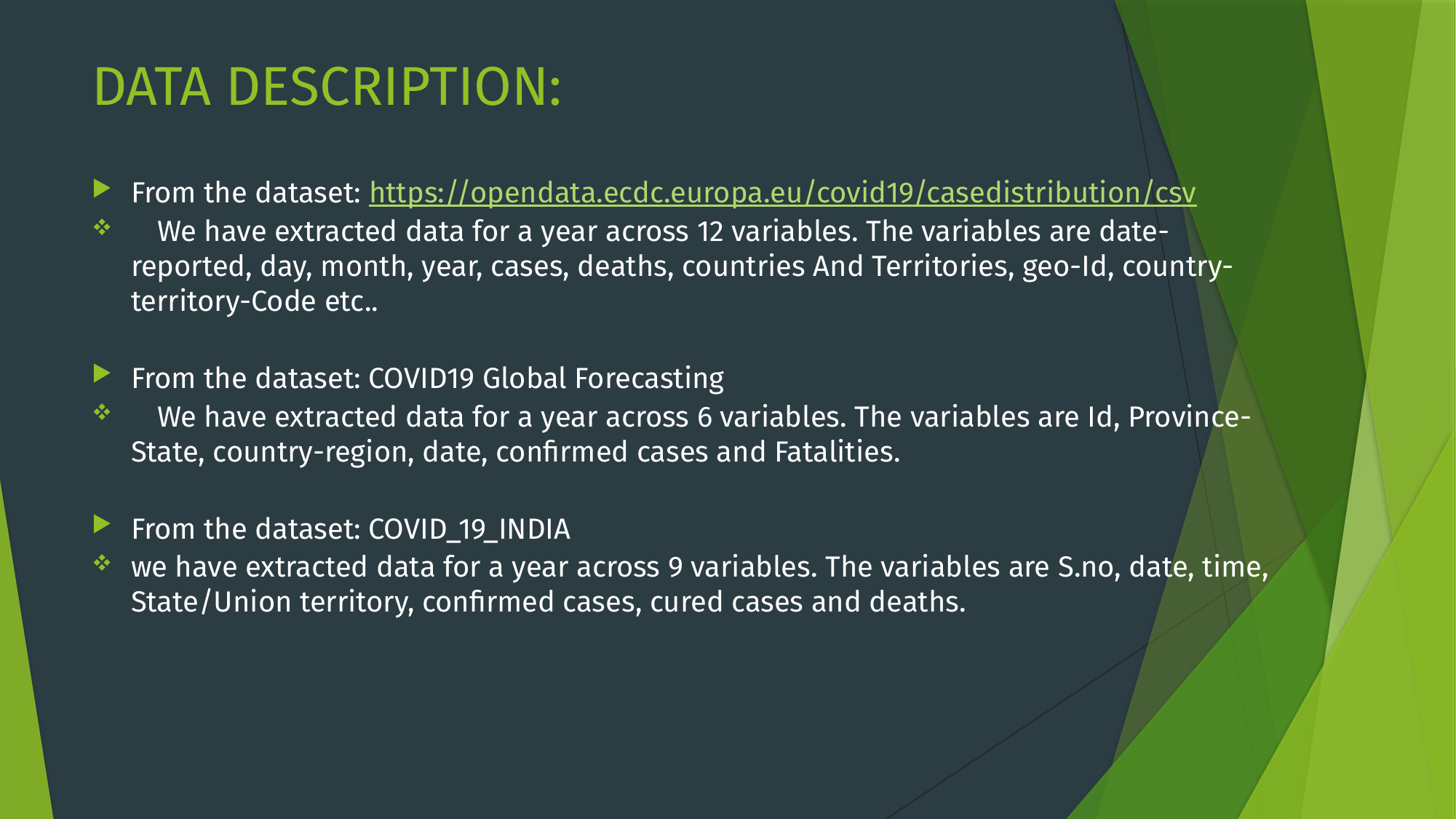

# DATA DESCRIPTION:
From the dataset: https://opendata.ecdc.europa.eu/covid19/casedistribution/csv
	We have extracted data for a year across 12 variables. The variables are date-reported, day, month, year, cases, deaths, countries And Territories, geo-Id, country-territory-Code etc..

From the dataset: COVID19 Global Forecasting
	We have extracted data for a year across 6 variables. The variables are Id, Province-State, country-region, date, confirmed cases and Fatalities.

From the dataset: COVID_19_INDIA
	we have extracted data for a year across 9 variables. The variables are S.no, date, time, State/Union territory, confirmed cases, cured cases and deaths.